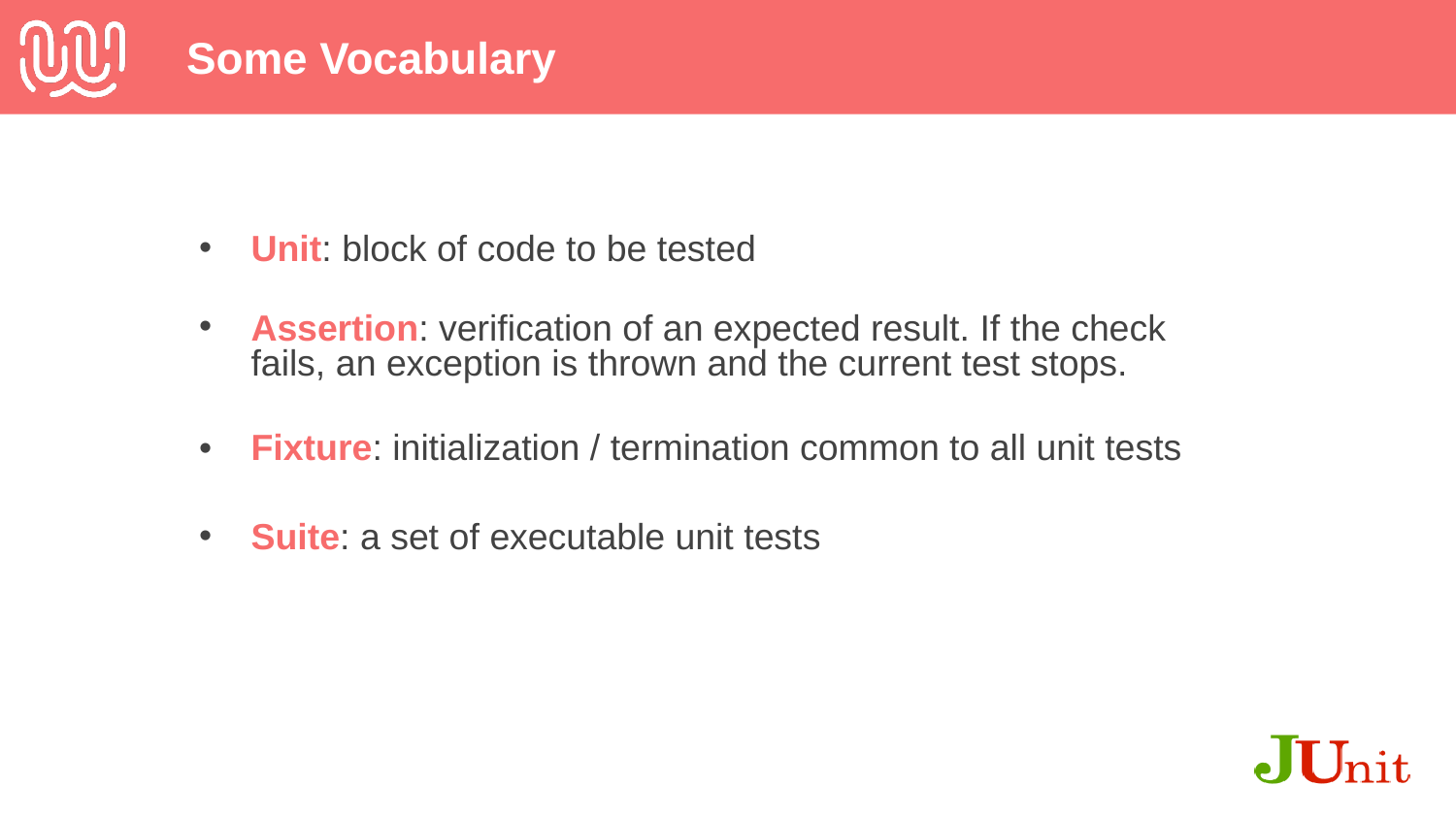

# Some Vocabulary
Unit: block of code to be tested

Assertion: verification of an expected result. If the check fails, an exception is thrown and the current test stops.

Fixture: initialization / termination common to all unit tests

Suite: a set of executable unit tests